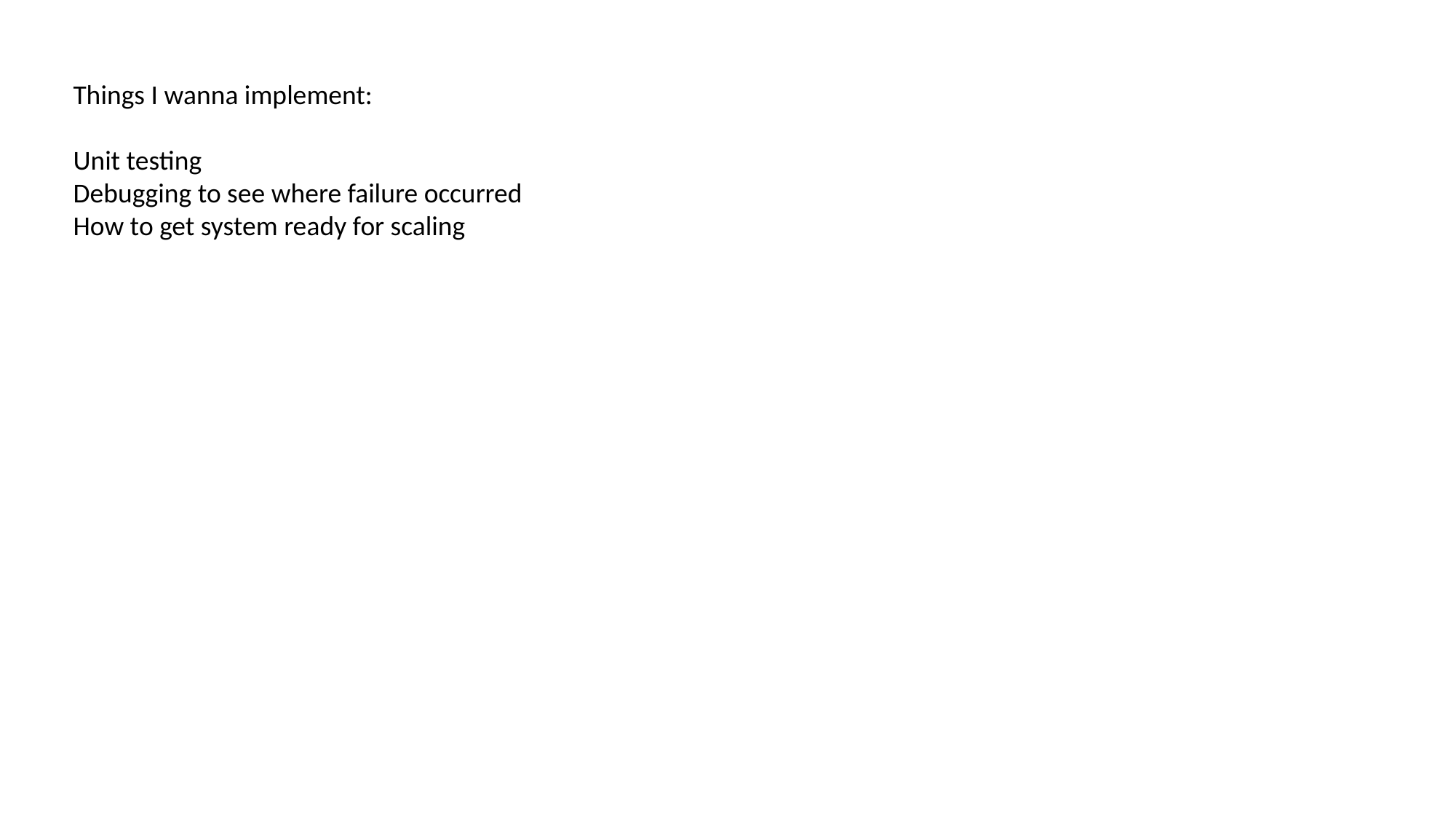

Things I wanna implement:

Unit testing
Debugging to see where failure occurred
How to get system ready for scaling